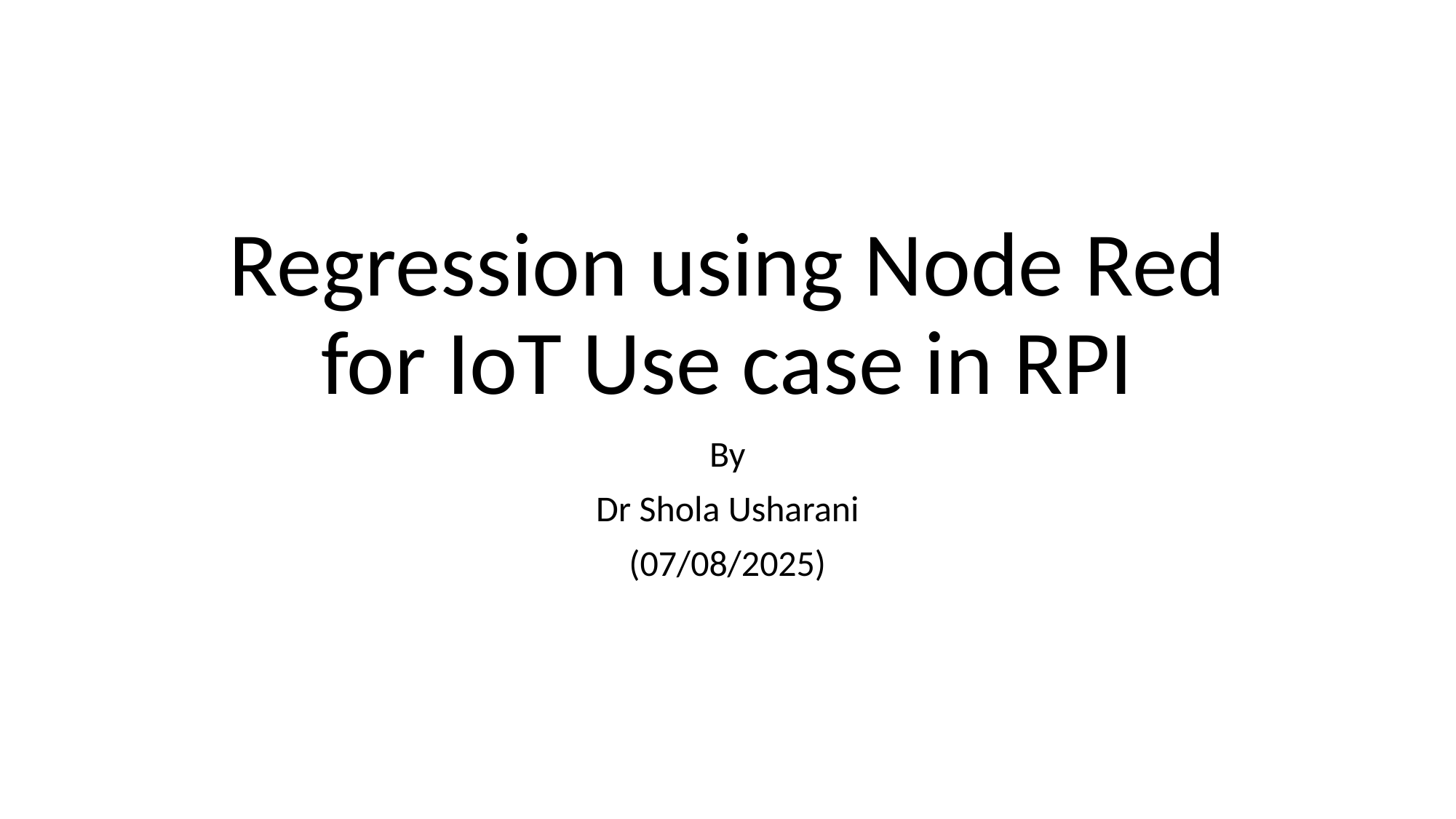

# Regression using Node Red for IoT Use case in RPI
By
Dr Shola Usharani
(07/08/2025)